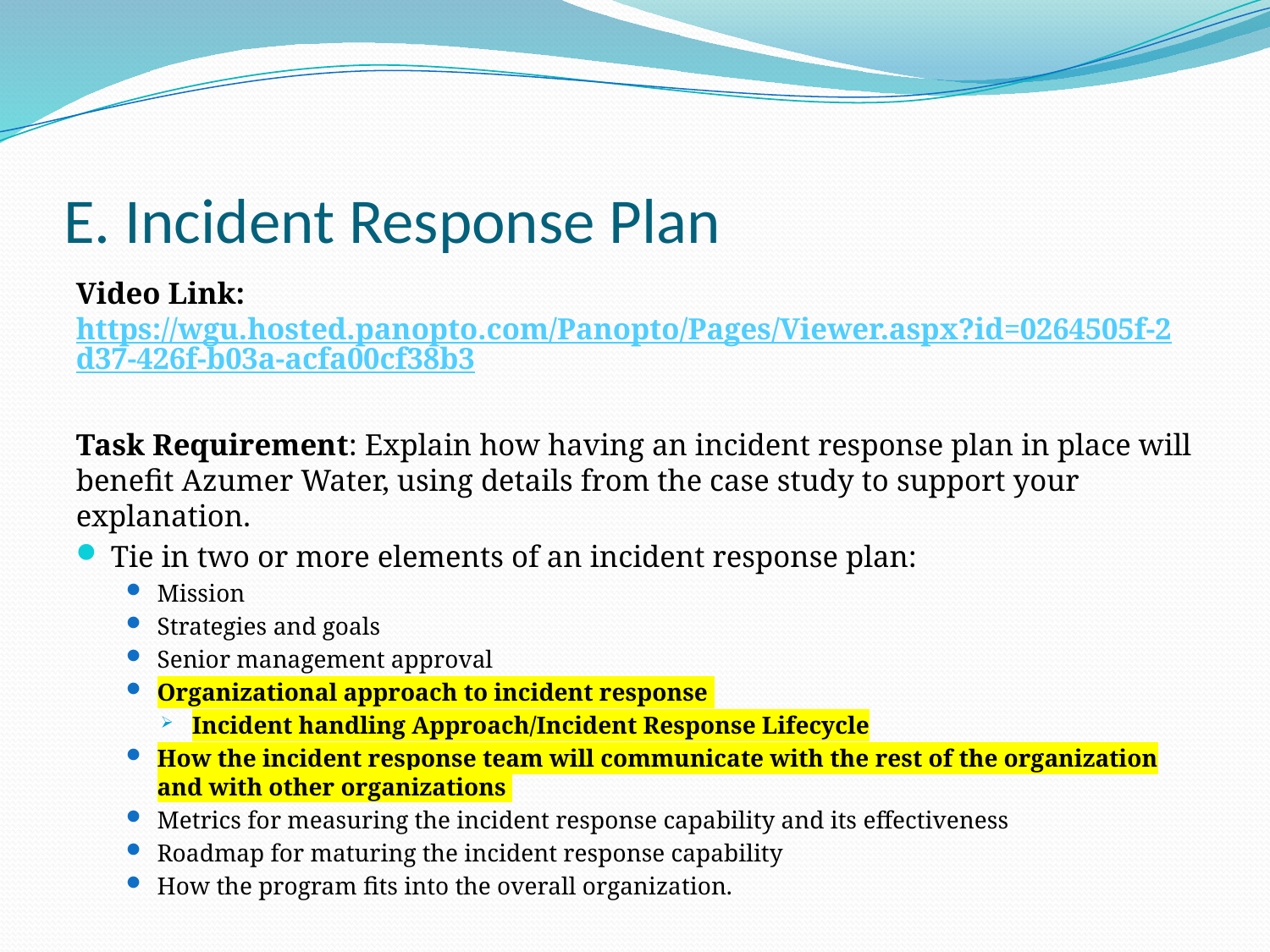

# E. Incident Response Plan
Video Link:  https://wgu.hosted.panopto.com/Panopto/Pages/Viewer.aspx?id=0264505f-2d37-426f-b03a-acfa00cf38b3

Task Requirement: Explain how having an incident response plan in place will benefit Azumer Water, using details from the case study to support your explanation.
Tie in two or more elements of an incident response plan:
Mission
Strategies and goals
Senior management approval
Organizational approach to incident response
Incident handling Approach/Incident Response Lifecycle
How the incident response team will communicate with the rest of the organization and with other organizations
Metrics for measuring the incident response capability and its effectiveness
Roadmap for maturing the incident response capability
How the program fits into the overall organization.